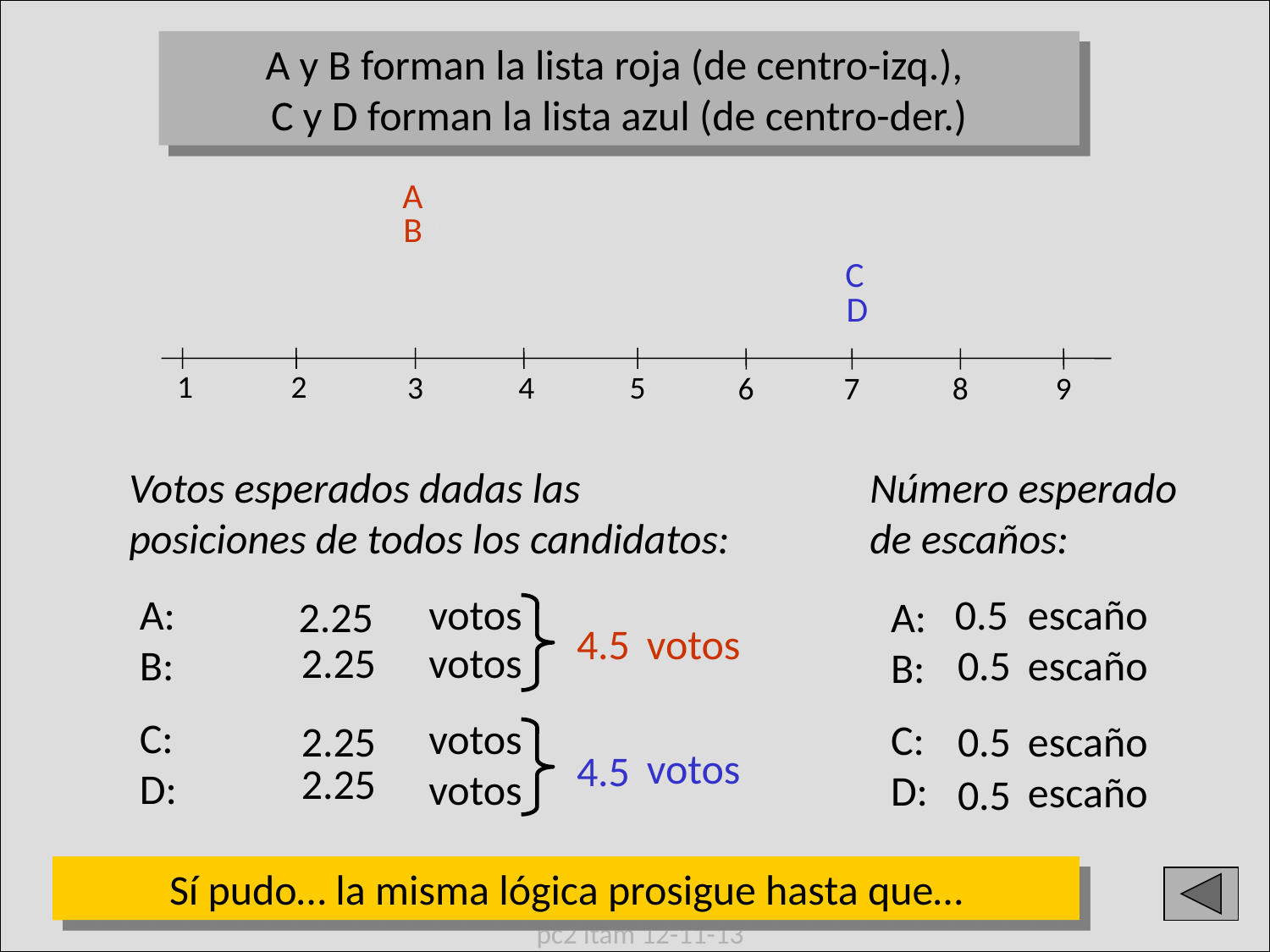

A y B forman la lista roja (de centro-izq.),
C y D forman la lista azul (de centro-der.)
A
A
A

B
B

C
C
C

D
D

1

2

3

4

5

6

7

8

9

Votos esperados dadas las posiciones de todos los candidatos:
Número esperado de escaños:
A:B:
C:
D:

4
4
A:B:
C:
D:

9/4 = 2.25 votos

1

0.5

1

1

0.5 escaño
2.25
0

6.67
4.5
4.5
4
4.5 votos
0.5
3
9/4 = 2.25 votos
2.25
5/3 = 2.67
0.5
0
0.5 escaño
1
0
9/4 = 2.25 votos
5/3 = 2.67
4
4
2.25
0.5
0.5
1
0.5 escaño
1
5.33
4.5 votos
4.5
4.5
5
2.25
9/4 = 2.25 votos
1
0.5
0.5 escaño
5/3 = 2.67
0.5
0.5
0
0
¿Puede A mejorar si cambia de posición unilateralmente?
Sí… ¿puede C hacer lo mismo?
Sí… ¿puede B hacer lo mismo?
Sí pudo… la misma lógica prosigue hasta que…